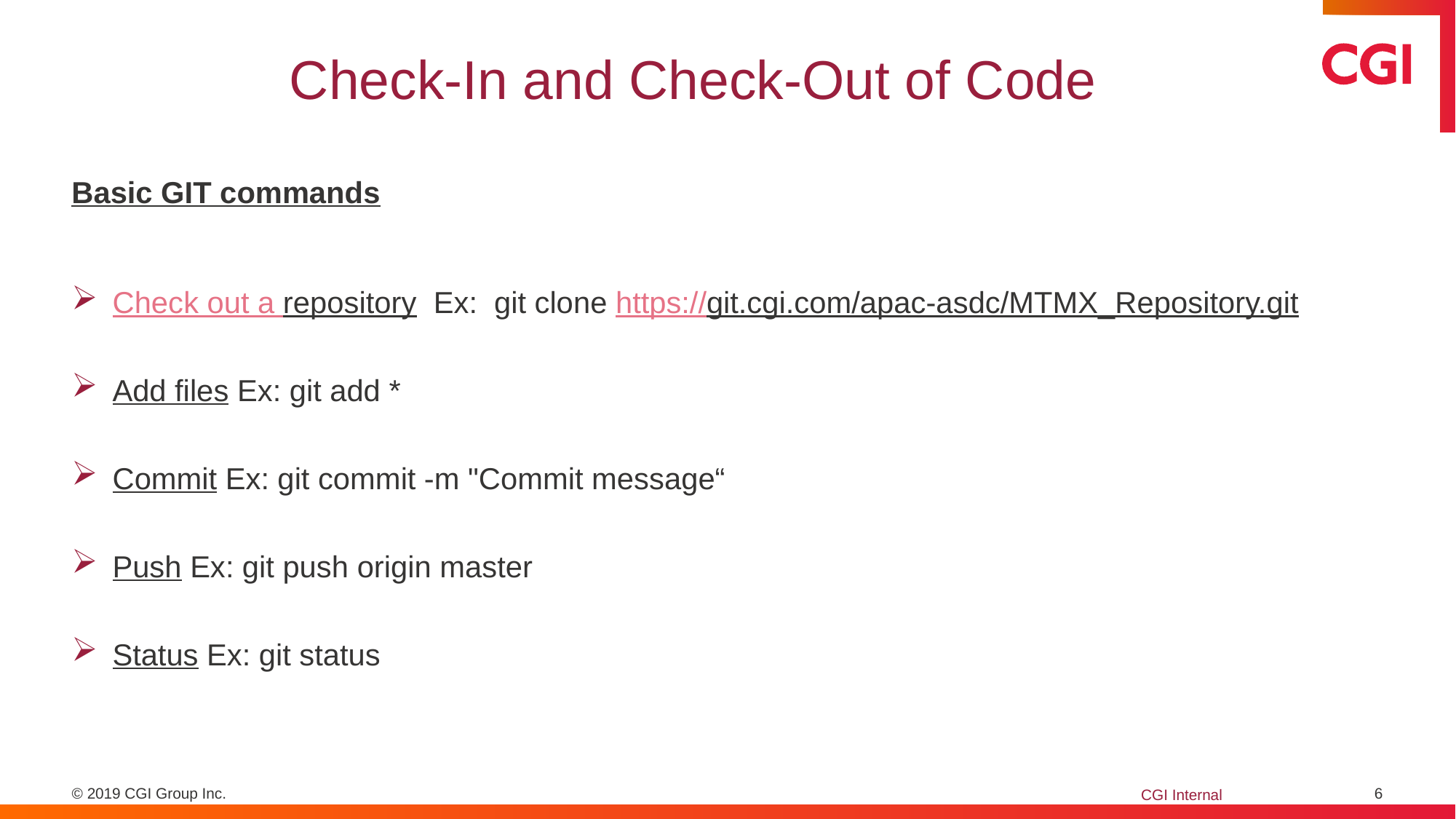

# Check-In and Check-Out of Code
Basic GIT commands

Check out a repository  Ex:  git clone https://git.cgi.com/apac-asdc/MTMX_Repository.git

Add files Ex: git add *

Commit Ex: git commit -m "Commit message“

Push Ex: git push origin master

Status Ex: git status

6